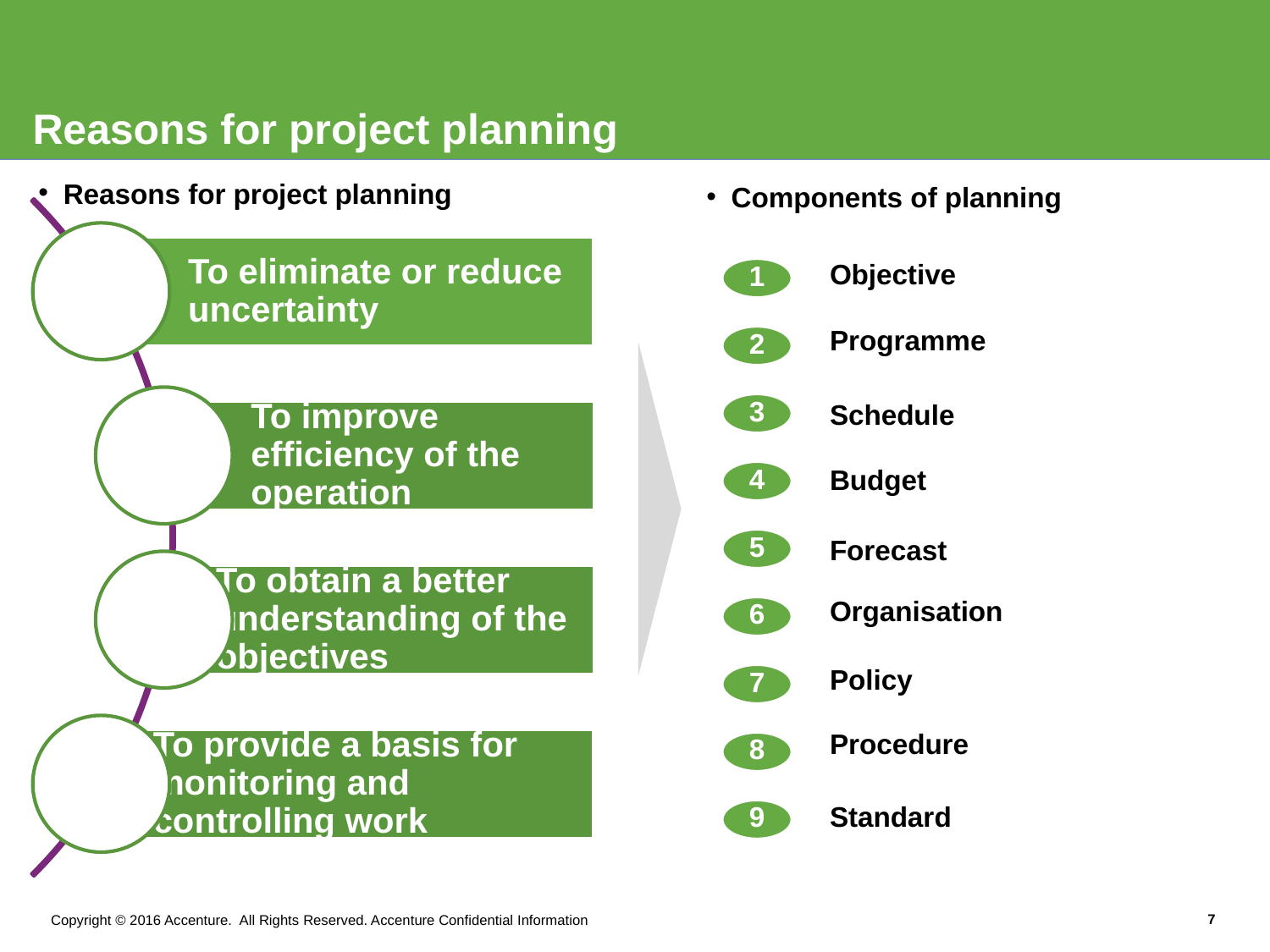

# Reasons for project planning
Reasons for project planning
Components of planning
To eliminate or reduce uncertainty
To improve efficiency of the operation
To obtain a better understanding of the objectives
To provide a basis for monitoring and controlling work

Objective
1
Programme
2
3
Schedule
4
Budget
5
Forecast
Organisation
6
Policy
7
Procedure
8
Standard
9

Copyright © 2016 Accenture.  All Rights Reserved. Accenture Confidential Information
7